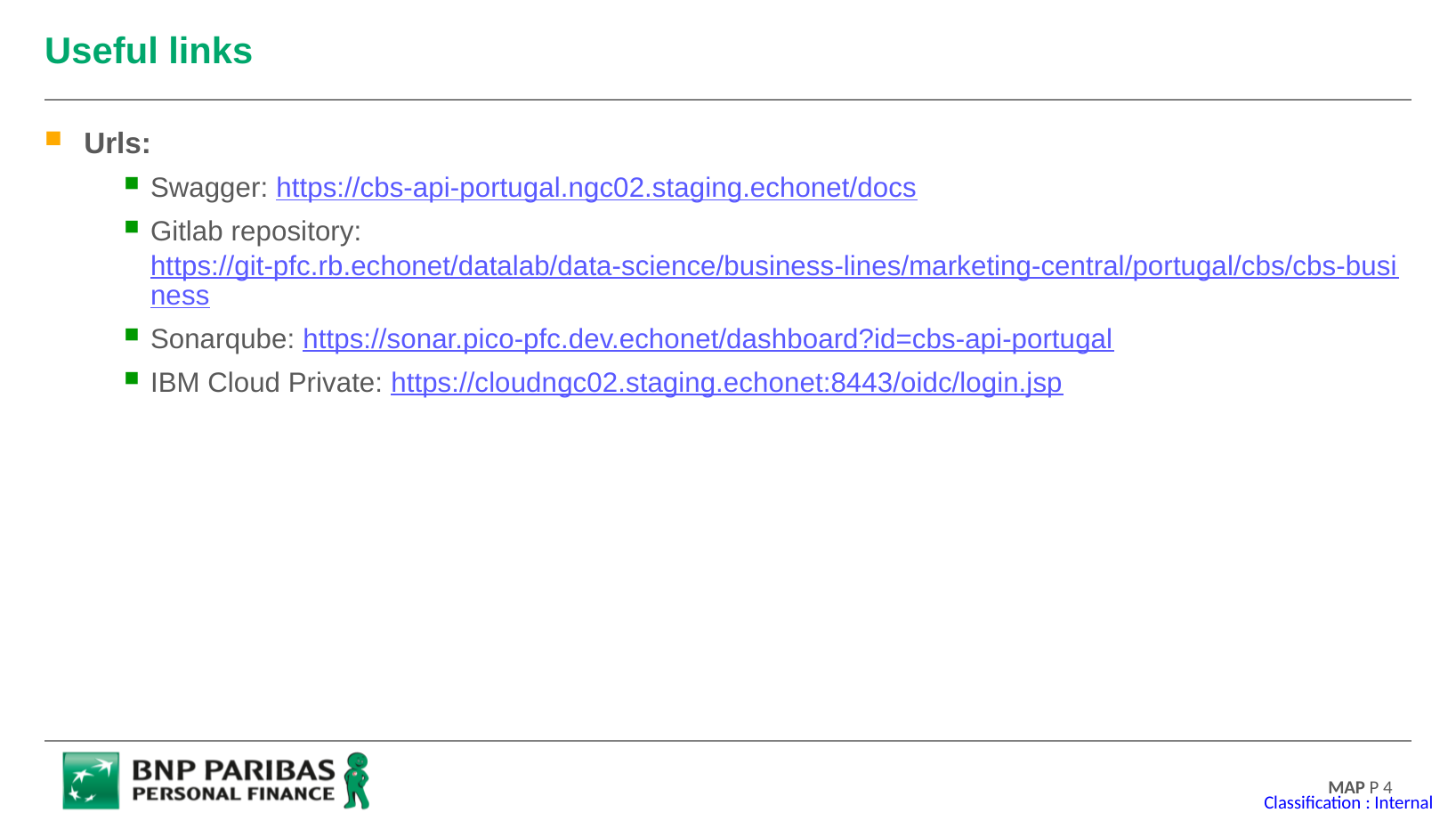

# Useful links
Urls:
Swagger: https://cbs-api-portugal.ngc02.staging.echonet/docs
Gitlab repository: https://git-pfc.rb.echonet/datalab/data-science/business-lines/marketing-central/portugal/cbs/cbs-business
Sonarqube: https://sonar.pico-pfc.dev.echonet/dashboard?id=cbs-api-portugal
IBM Cloud Private: https://cloudngc02.staging.echonet:8443/oidc/login.jsp